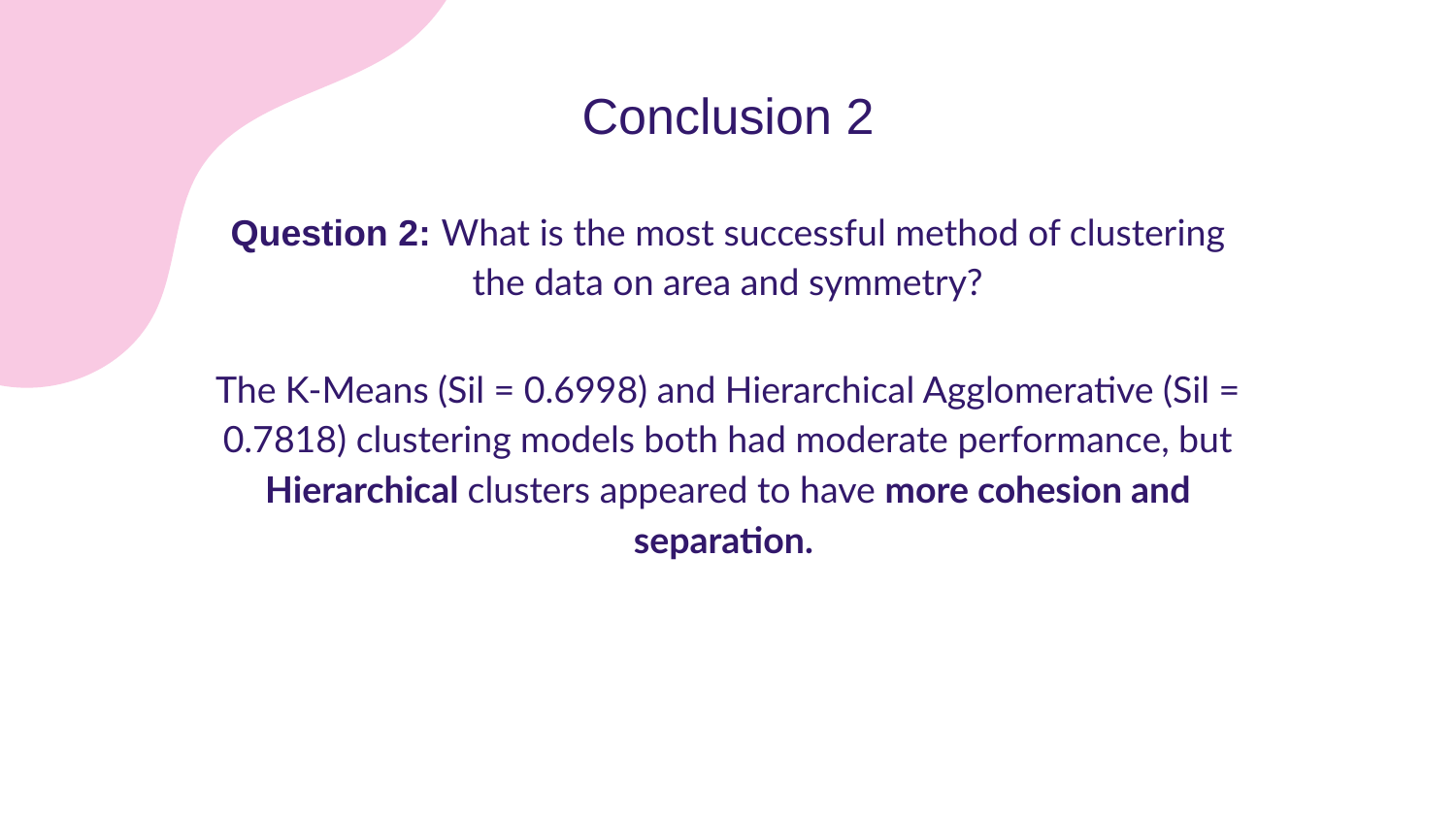

# Conclusion 2
Question 2: What is the most successful method of clustering the data on area and symmetry?

The K-Means (Sil = 0.6998) and Hierarchical Agglomerative (Sil = 0.7818) clustering models both had moderate performance, but Hierarchical clusters appeared to have more cohesion and separation.